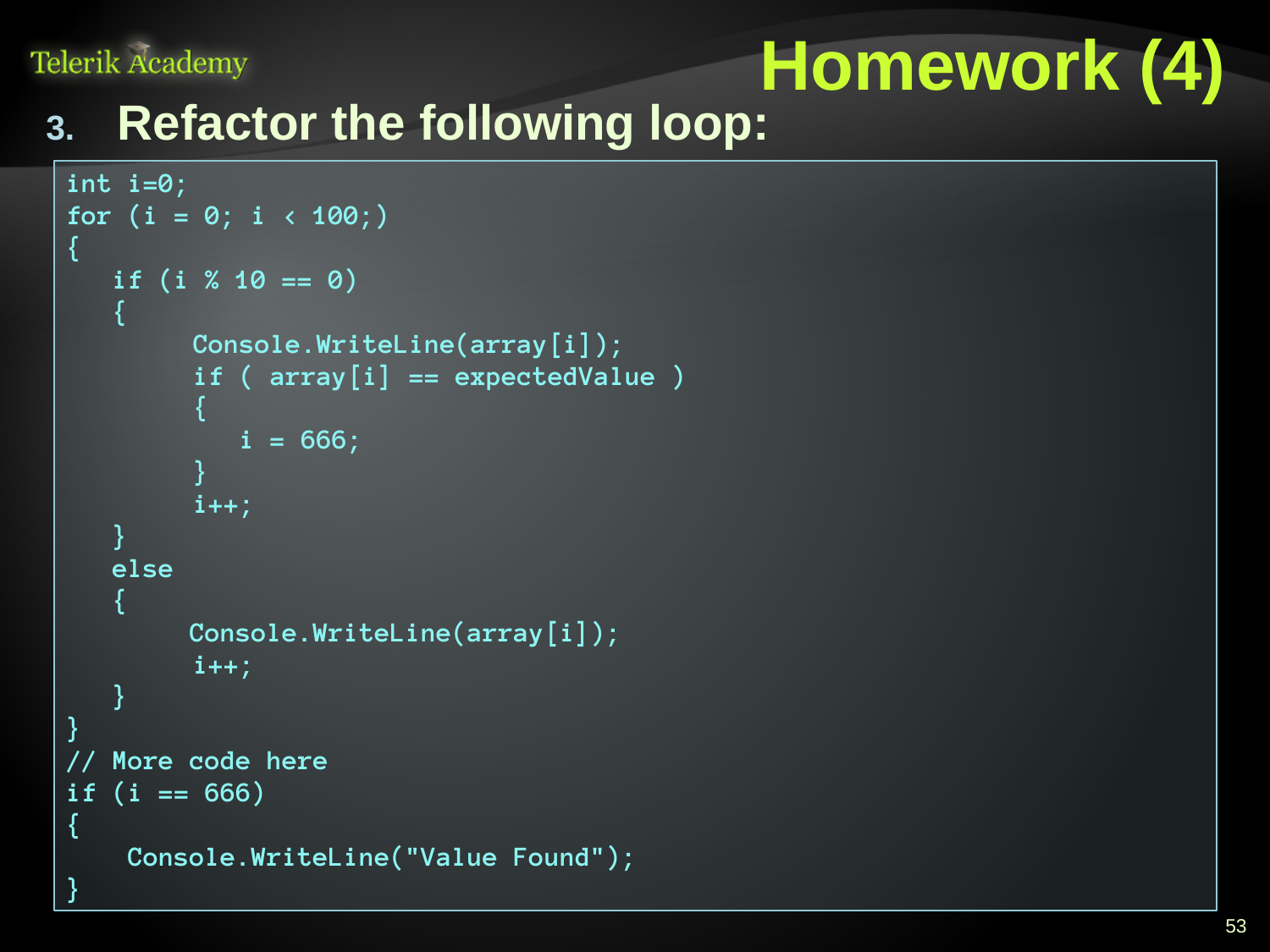

# Homework (4)
Refactor the following loop:
int i=0;
for (i = 0; i < 100;)
{
   if (i % 10 == 0)
   {
   	Console.WriteLine(array[i]);
   	if ( array[i] == expectedValue )
   	{
   	   i = 666;
   	}
   	i++;
   }
   else
   {
        Console.WriteLine(array[i]);
   	i++;
   }
}
// More code here
if (i == 666)
{
    Console.WriteLine("Value Found");
}
53